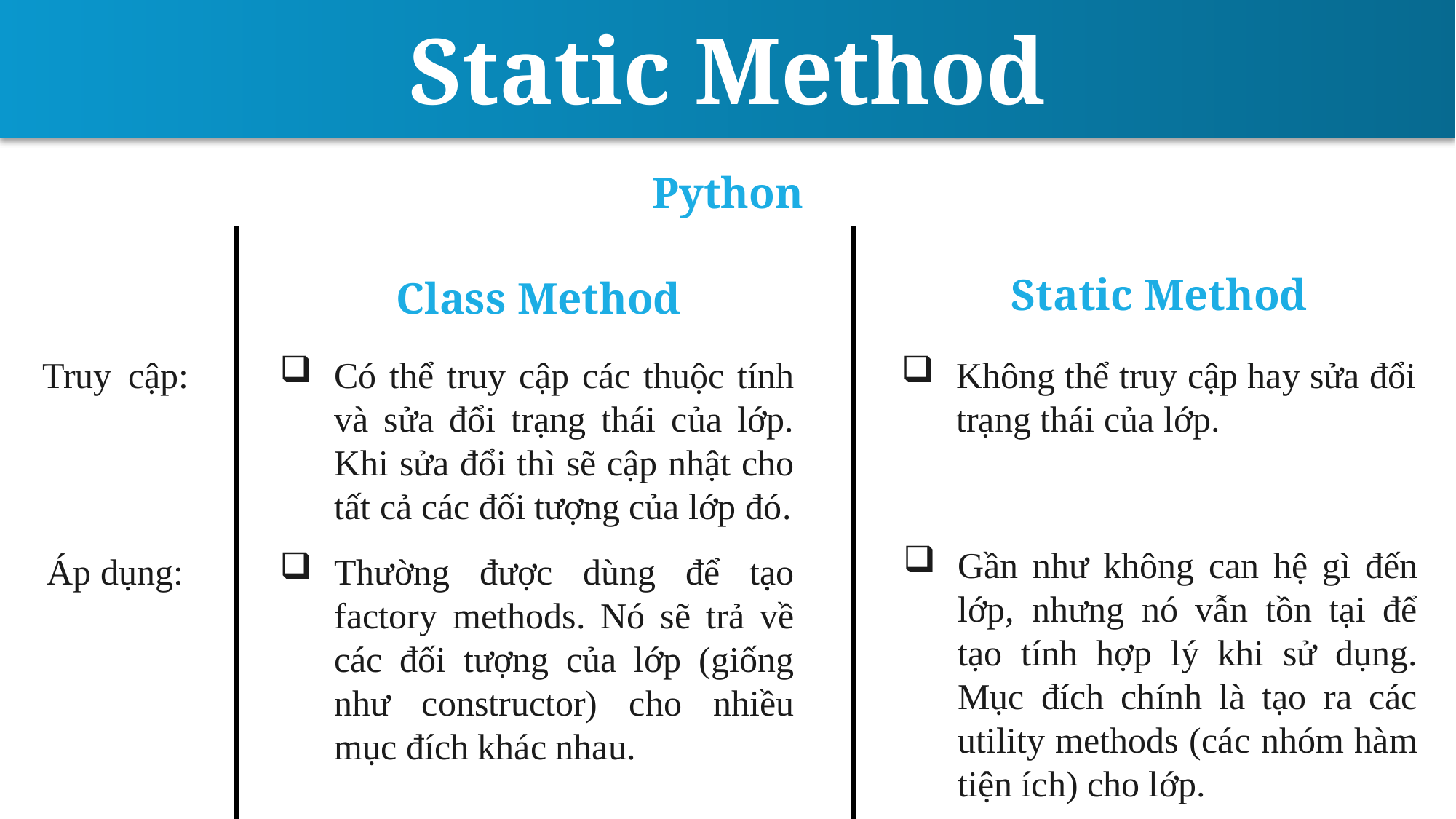

Static Method
Python
Static Method
Class Method
Truy cập:
Có thể truy cập các thuộc tính và sửa đổi trạng thái của lớp. Khi sửa đổi thì sẽ cập nhật cho tất cả các đối tượng của lớp đó.
Không thể truy cập hay sửa đổi trạng thái của lớp.
Gần như không can hệ gì đến lớp, nhưng nó vẫn tồn tại để tạo tính hợp lý khi sử dụng. Mục đích chính là tạo ra các utility methods (các nhóm hàm tiện ích) cho lớp.
Áp dụng:
Thường được dùng để tạo factory methods. Nó sẽ trả về các đối tượng của lớp (giống như constructor) cho nhiều mục đích khác nhau.